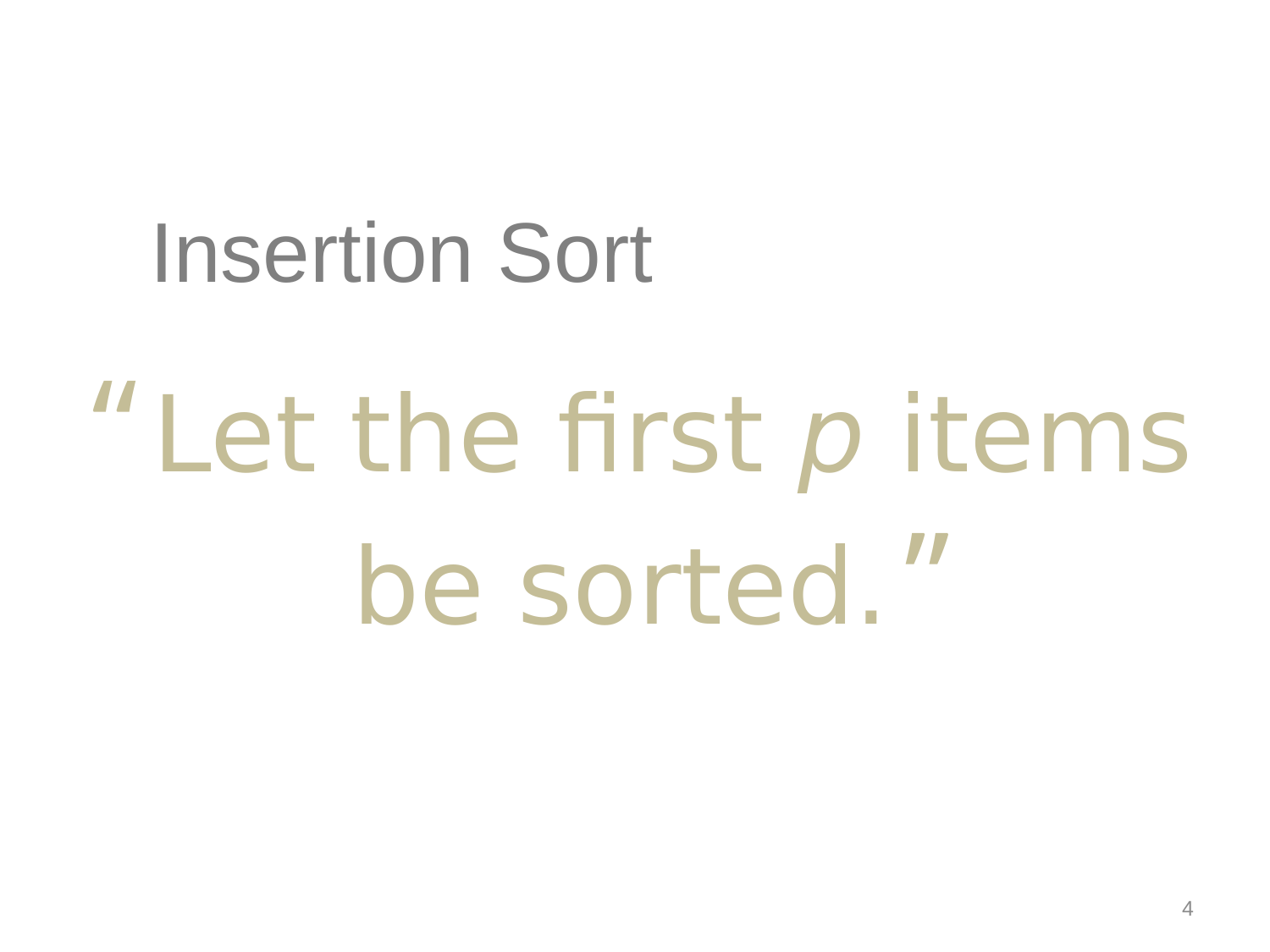

# Insertion Sort
“Let the first p items be sorted.”
4